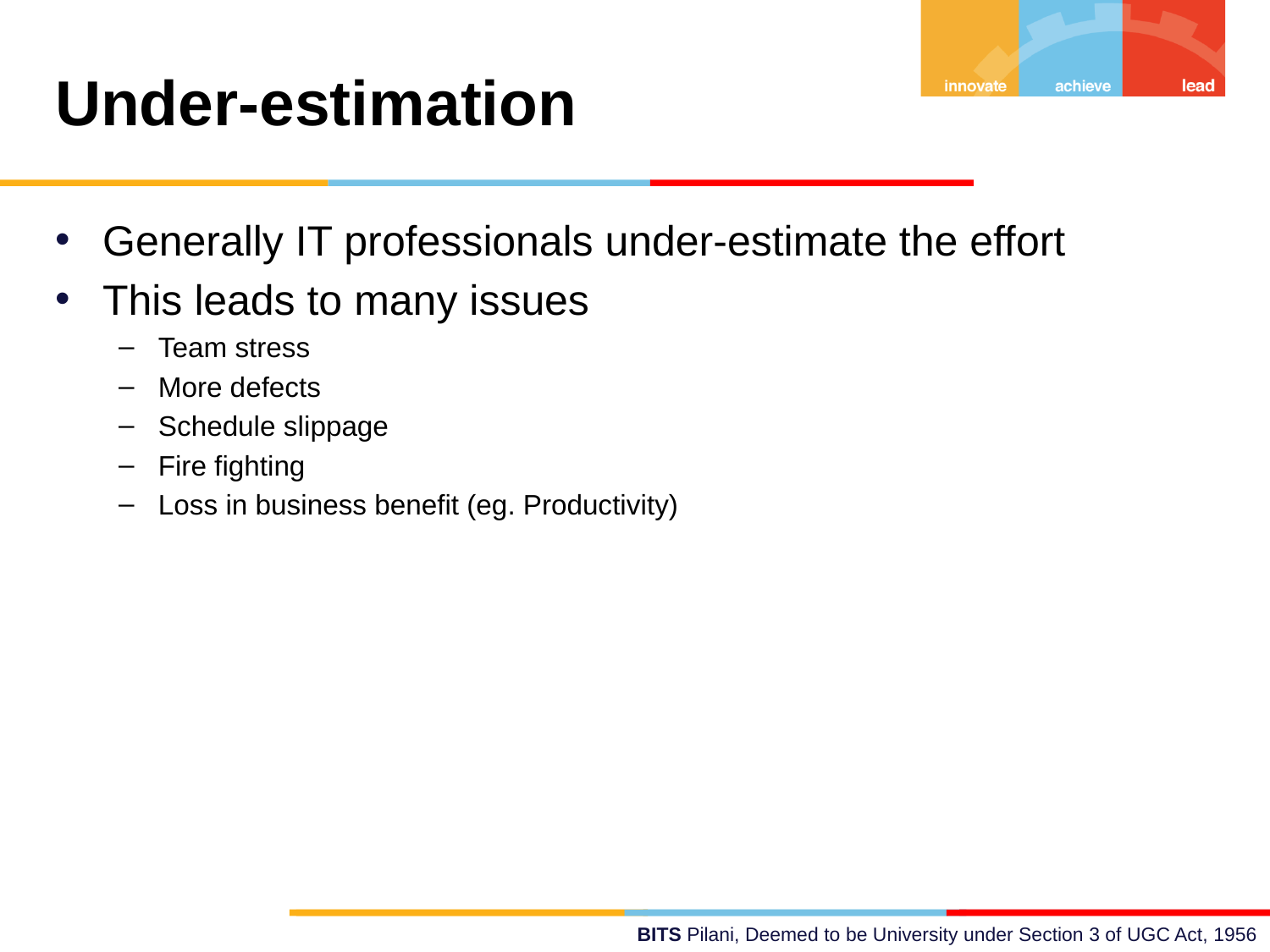

Under-estimation
Generally IT professionals under-estimate the effort
This leads to many issues
Team stress
More defects
Schedule slippage
Fire fighting
Loss in business benefit (eg. Productivity)